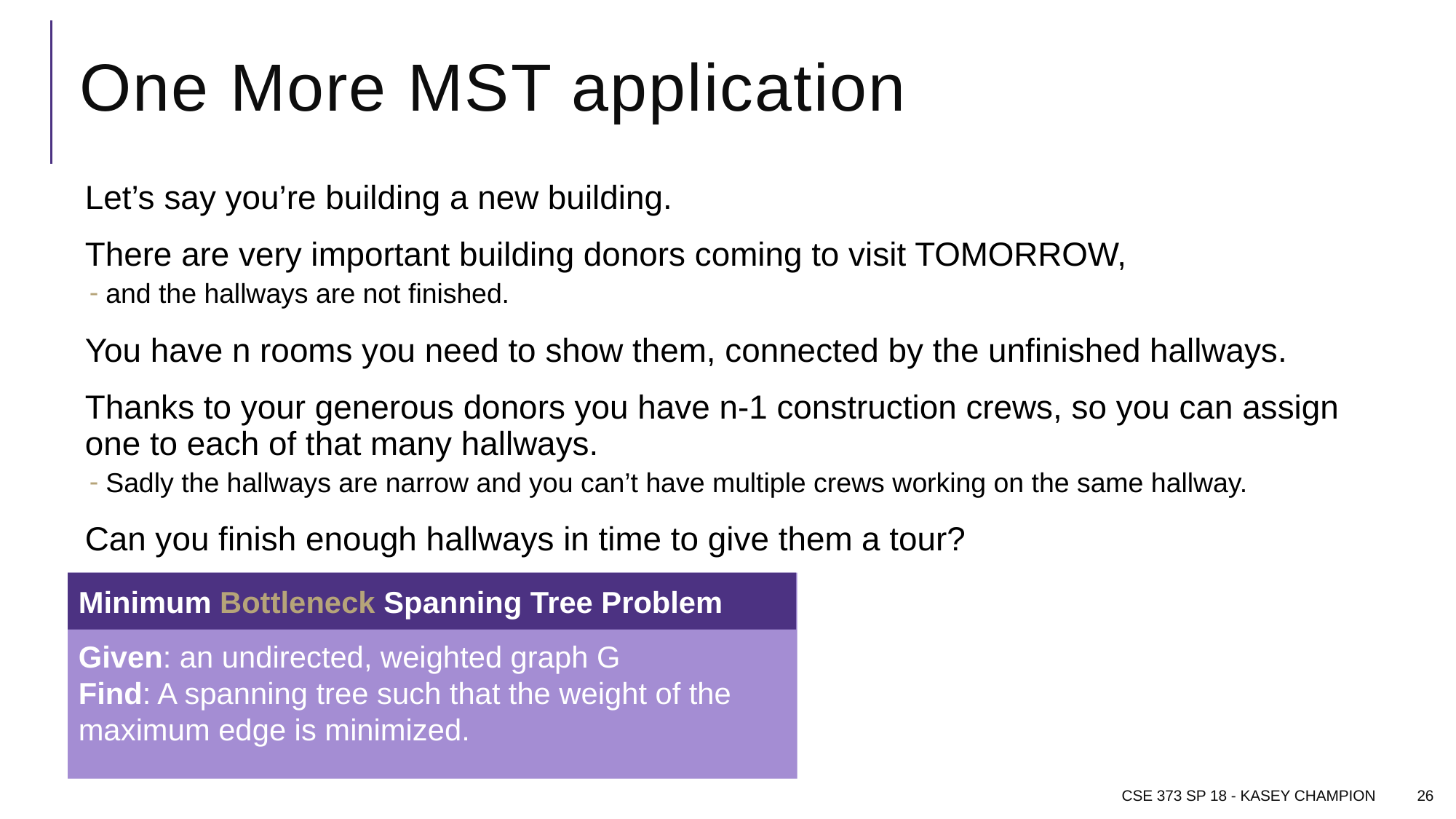

# One More MST application
Let’s say you’re building a new building.
There are very important building donors coming to visit TOMORROW,
and the hallways are not finished.
You have n rooms you need to show them, connected by the unfinished hallways.
Thanks to your generous donors you have n-1 construction crews, so you can assign one to each of that many hallways.
Sadly the hallways are narrow and you can’t have multiple crews working on the same hallway.
Can you finish enough hallways in time to give them a tour?

Given: an undirected, weighted graph G
Find: A spanning tree such that the weight of the maximum edge is minimized.
Minimum Bottleneck Spanning Tree Problem
CSE 373 SP 18 - Kasey Champion
26